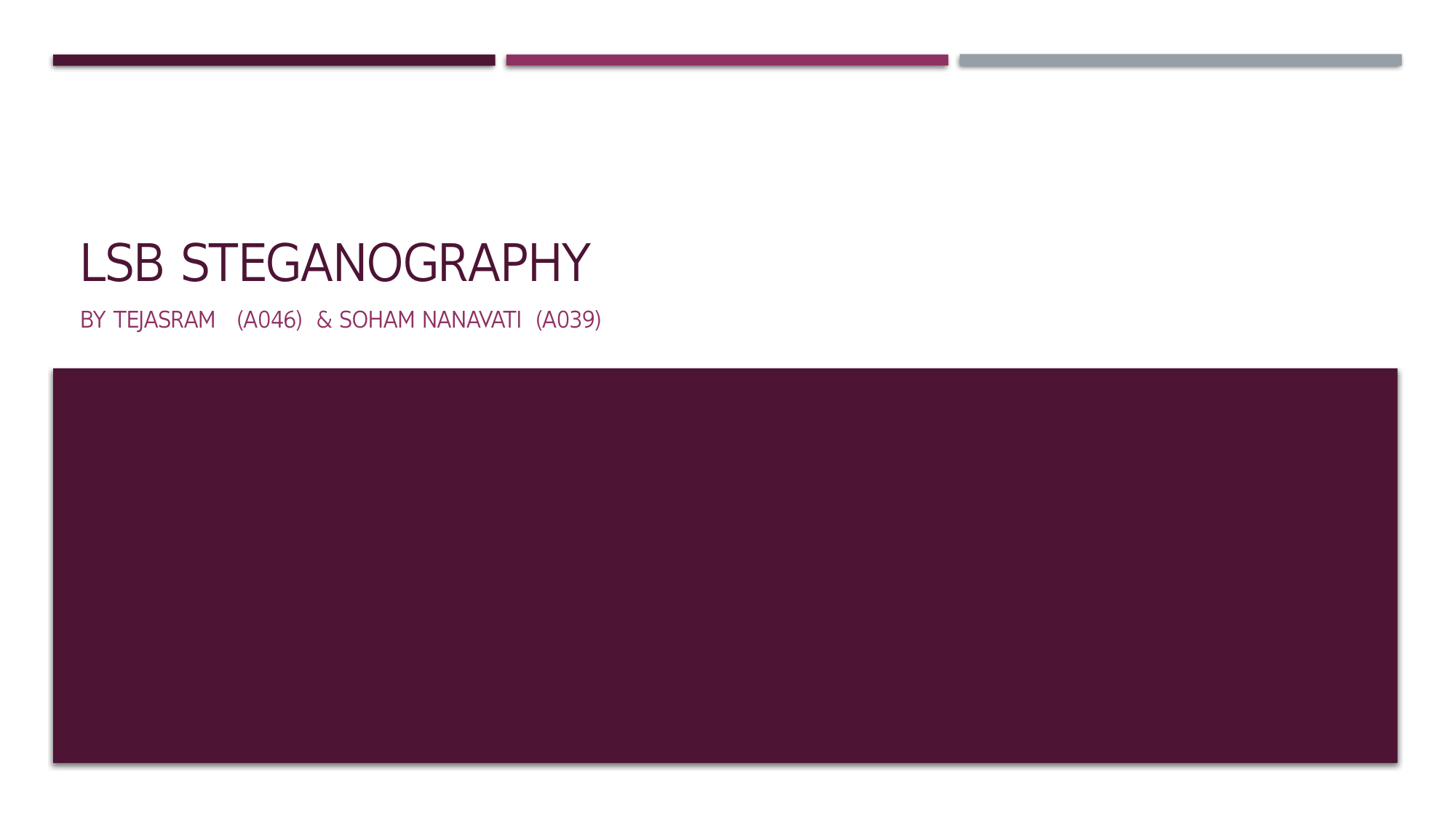

# LSB STEGANOGRAPHY
By Tejasram   (A046)  & soham Nanavati  (A039)